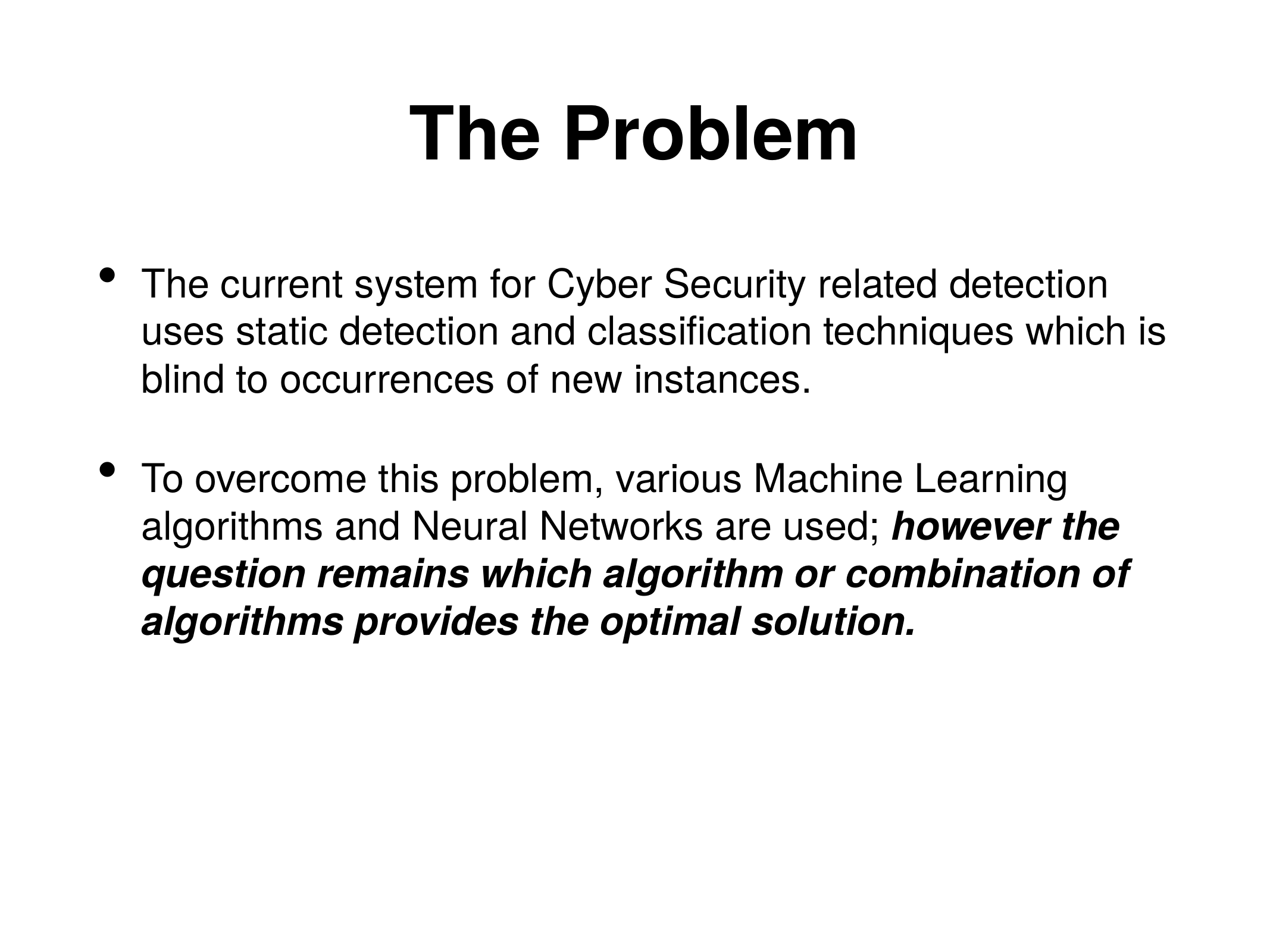

# The Problem
The current system for Cyber Security related detection uses static detection and classification techniques which is blind to occurrences of new instances.
To overcome this problem, various Machine Learning algorithms and Neural Networks are used; however the question remains which algorithm or combination of algorithms provides the optimal solution.